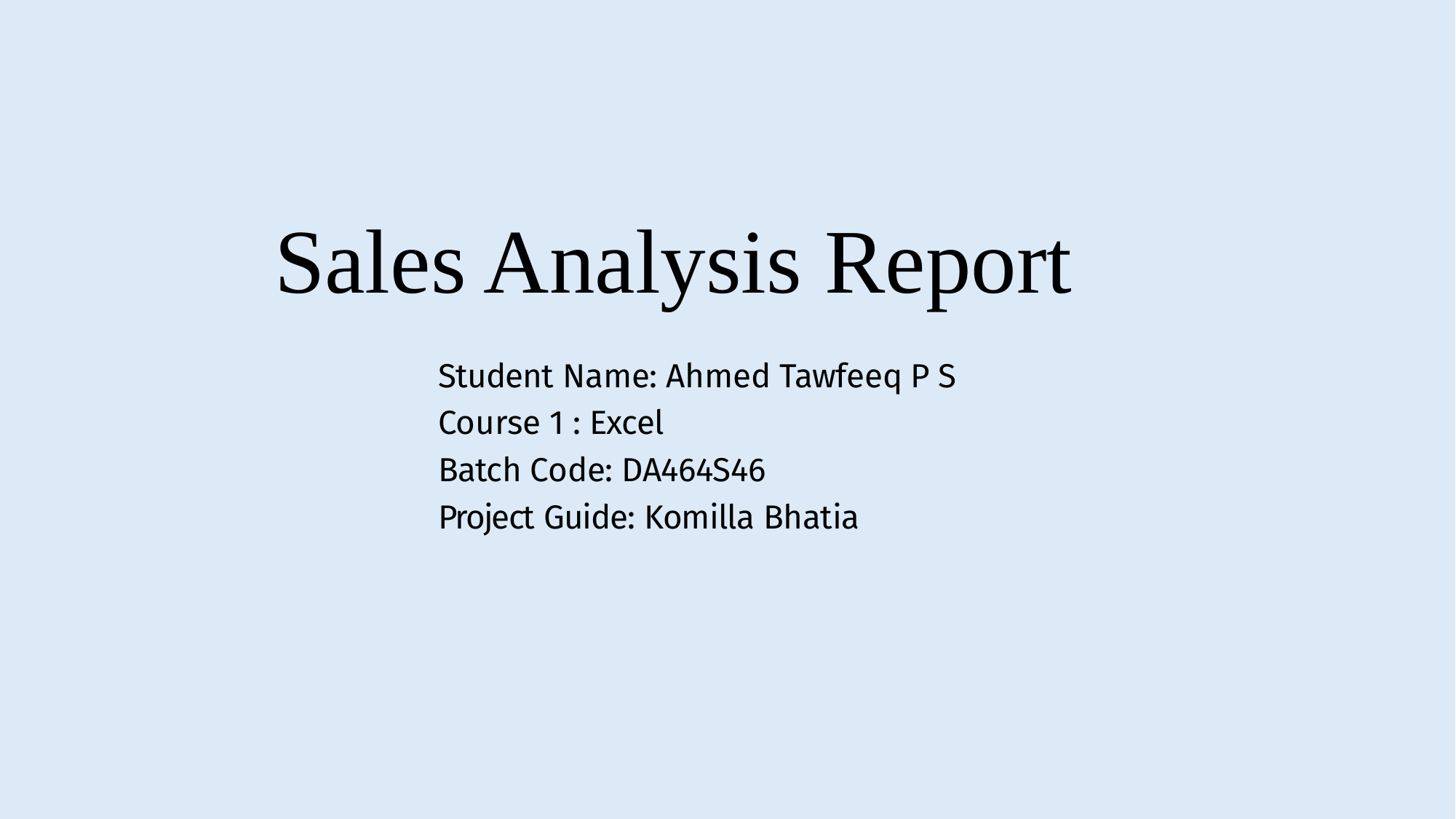

# Sales Analysis Report
Student Name: Ahmed Tawfeeq P S Course 1 : Excel
Batch Code: DA464S46
Project Guide: Komilla Bhatia